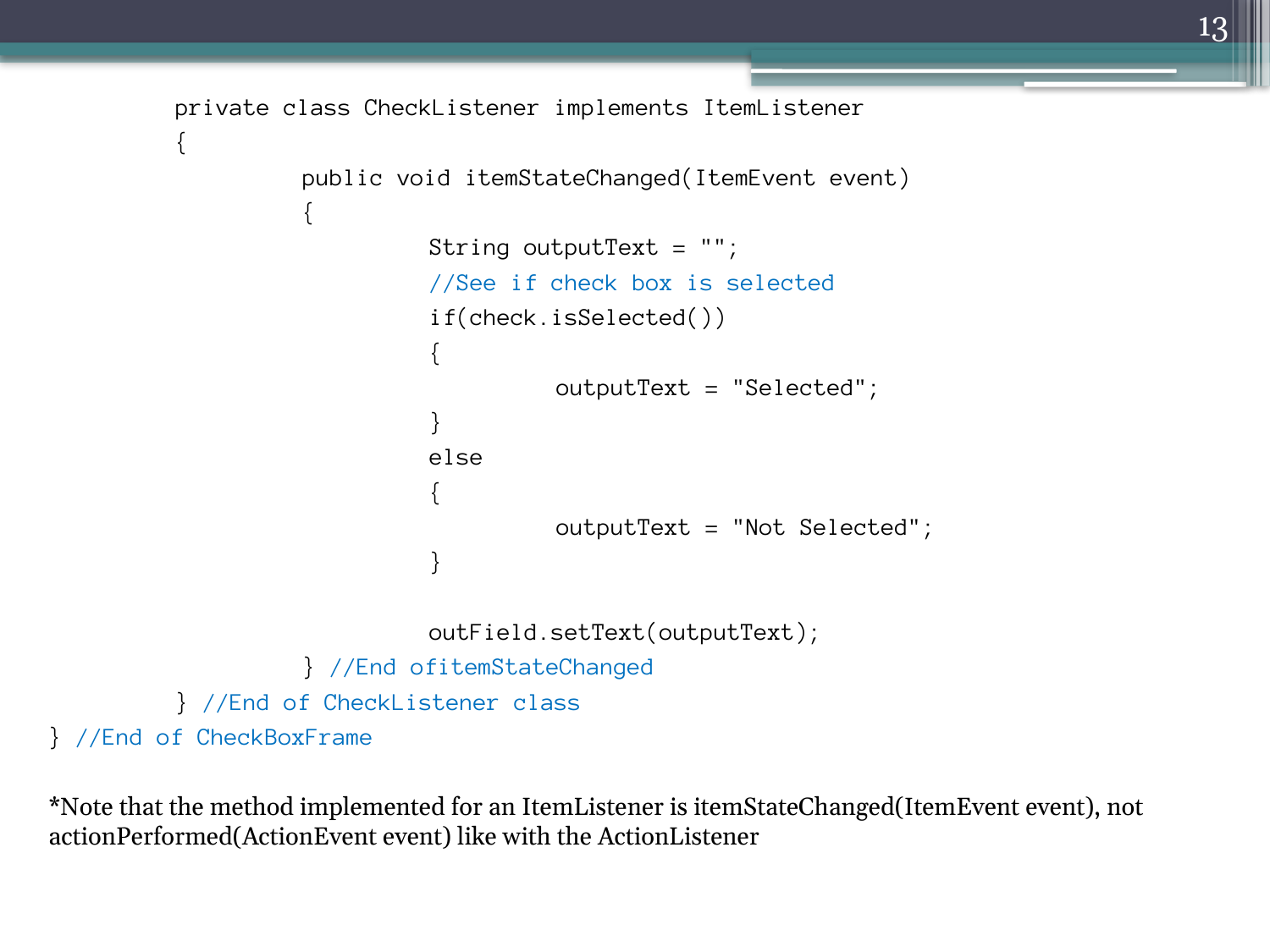

13
	private class CheckListener implements ItemListener
	{
		public void itemStateChanged(ItemEvent event)
		{
			String outputText = "";
			//See if check box is selected
			if(check.isSelected())
			{
				outputText = "Selected";
			}
			else
			{
				outputText = "Not Selected";
			}

			outField.setText(outputText);
		} //End ofitemStateChanged
	} //End of CheckListener class
} //End of CheckBoxFrame

*Note that the method implemented for an ItemListener is itemStateChanged(ItemEvent event), not actionPerformed(ActionEvent event) like with the ActionListener